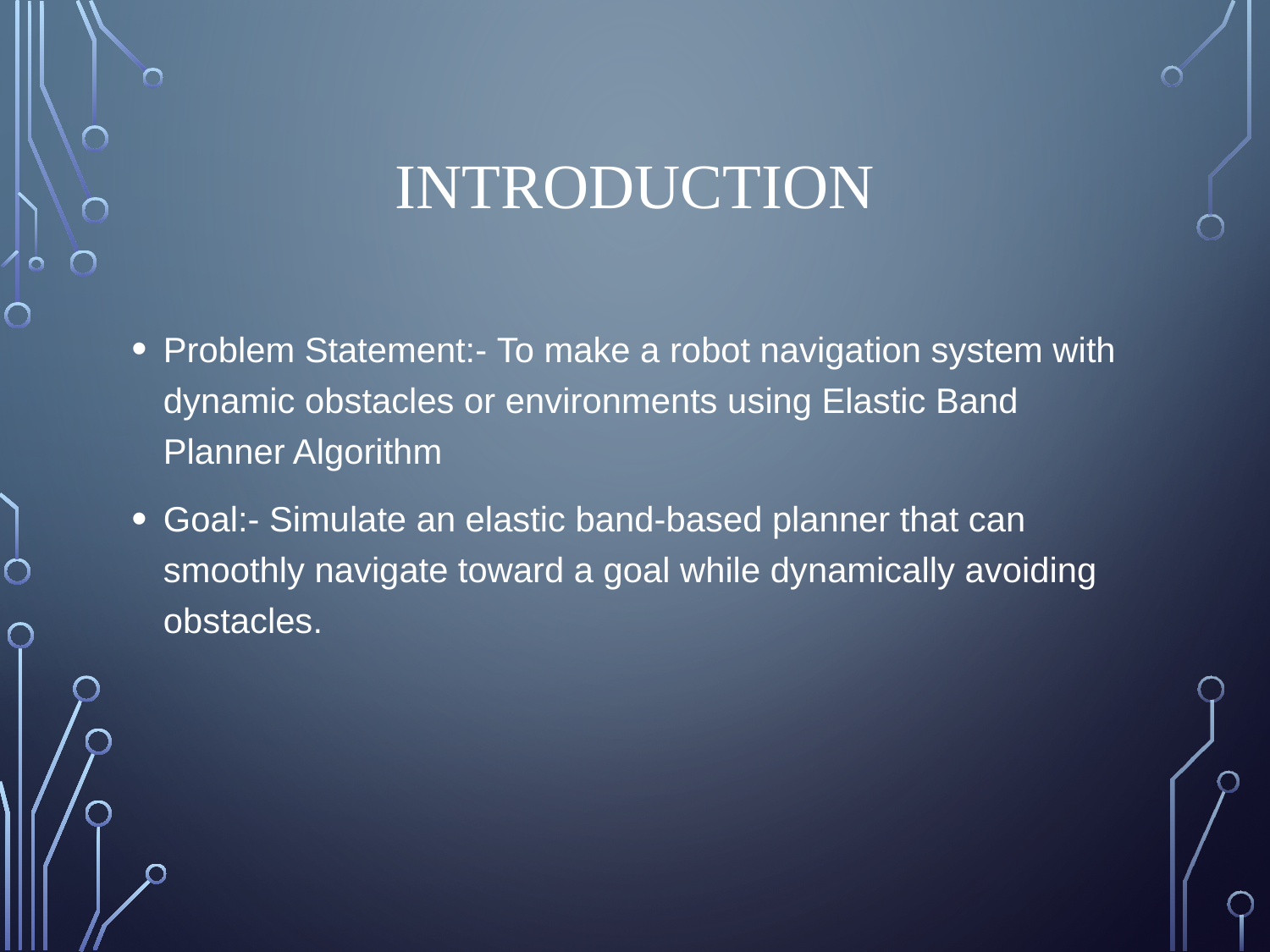

# Introduction
Problem Statement:- To make a robot navigation system with dynamic obstacles or environments using Elastic Band Planner Algorithm
Goal:- Simulate an elastic band-based planner that can smoothly navigate toward a goal while dynamically avoiding obstacles.